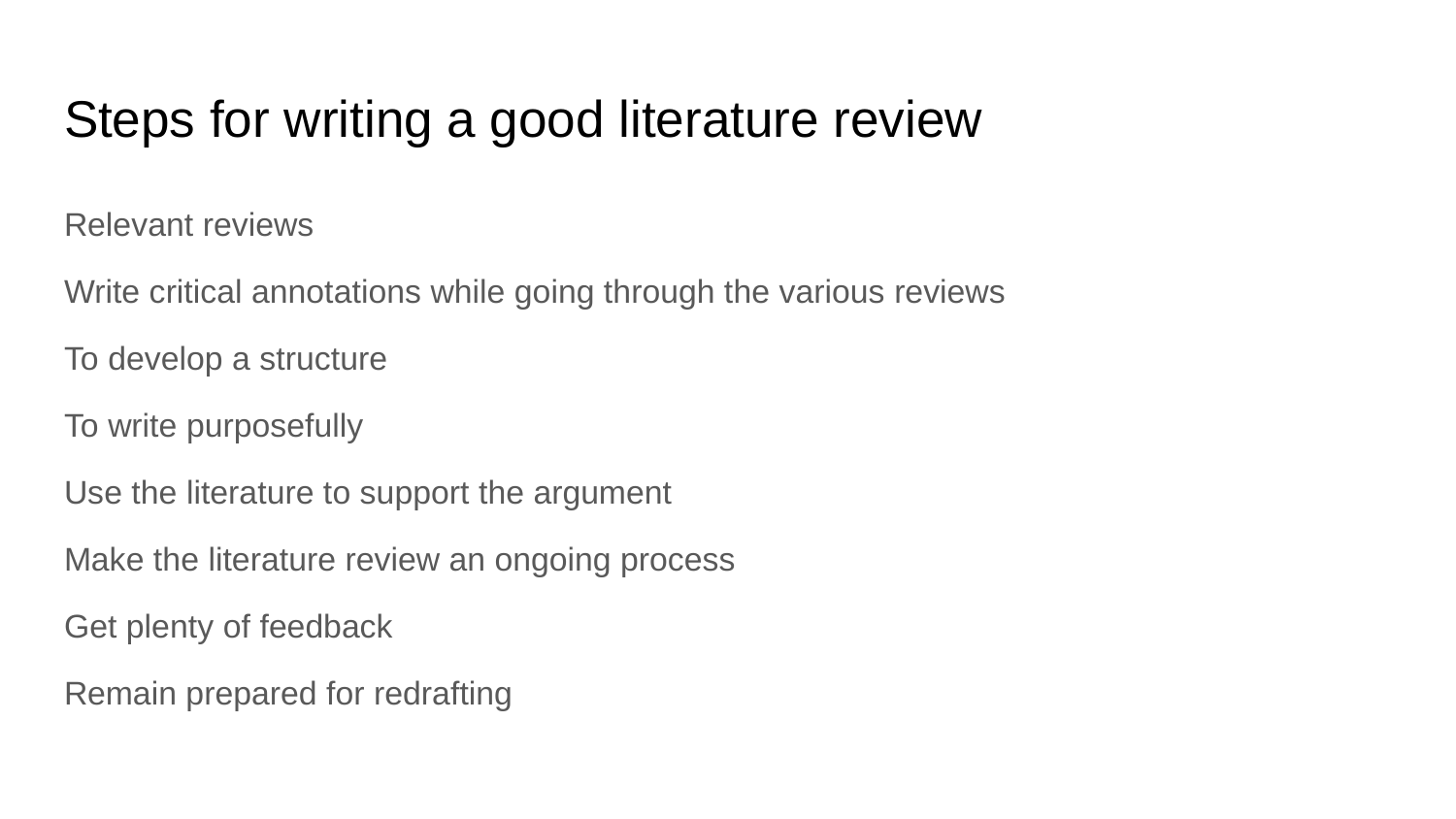

# Steps for writing a good literature review
Relevant reviews
Write critical annotations while going through the various reviews
To develop a structure
To write purposefully
Use the literature to support the argument
Make the literature review an ongoing process
Get plenty of feedback
Remain prepared for redrafting